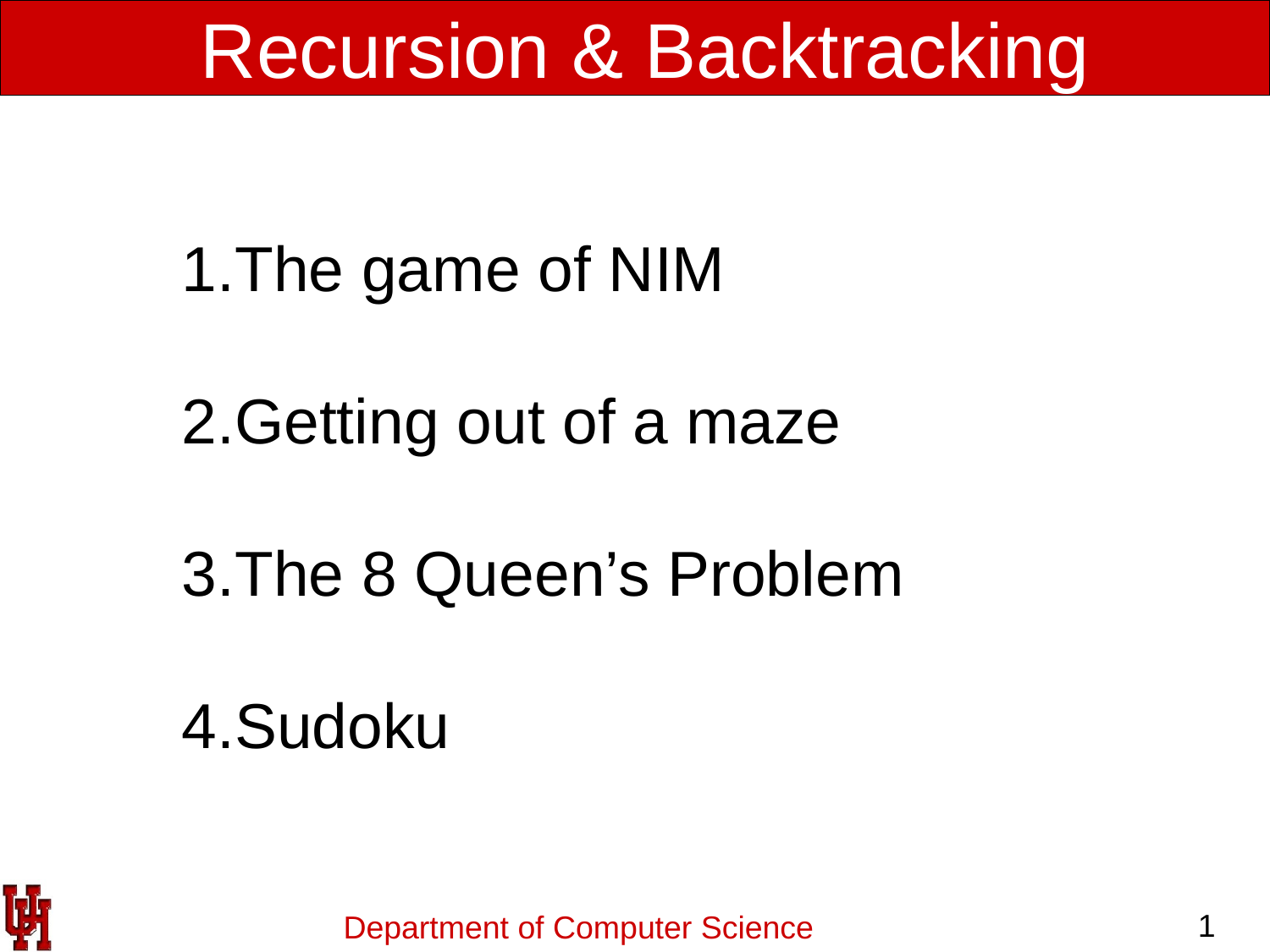

Recursion & Backtracking
The game of NIM

Getting out of a maze

The 8 Queen’s Problem

Sudoku